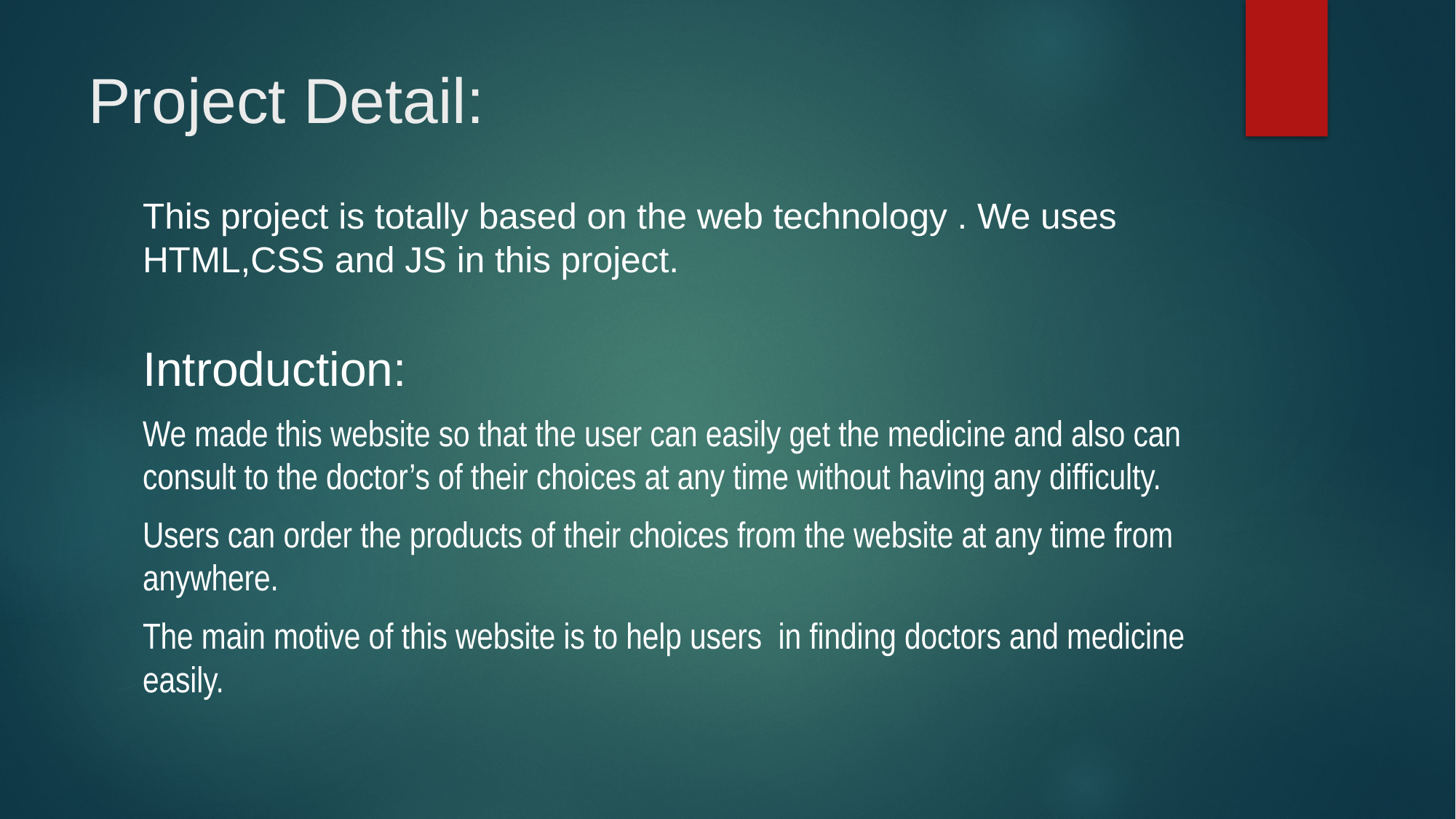

# Project Detail:
This project is totally based on the web technology . We uses HTML,CSS and JS in this project.
Introduction:
We made this website so that the user can easily get the medicine and also can consult to the doctor’s of their choices at any time without having any difficulty.
Users can order the products of their choices from the website at any time from anywhere.
The main motive of this website is to help users  in finding doctors and medicine easily.